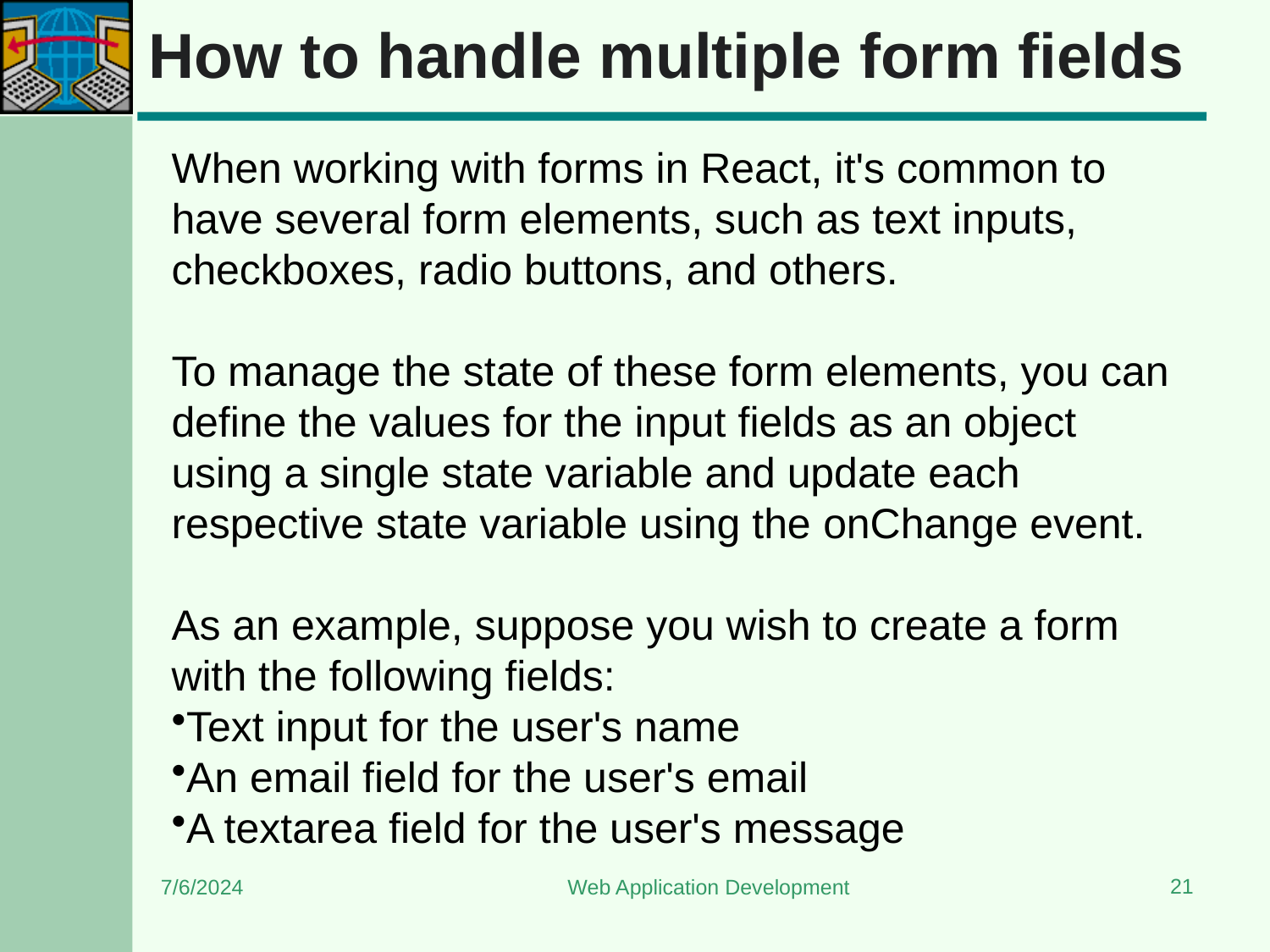

# How to handle multiple form fields
When working with forms in React, it's common to have several form elements, such as text inputs, checkboxes, radio buttons, and others.

To manage the state of these form elements, you can define the values for the input fields as an object using a single state variable and update each respective state variable using the onChange event.

As an example, suppose you wish to create a form with the following fields:
Text input for the user's name
An email field for the user's email
A textarea field for the user's message

21
7/6/2024
Web Application Development